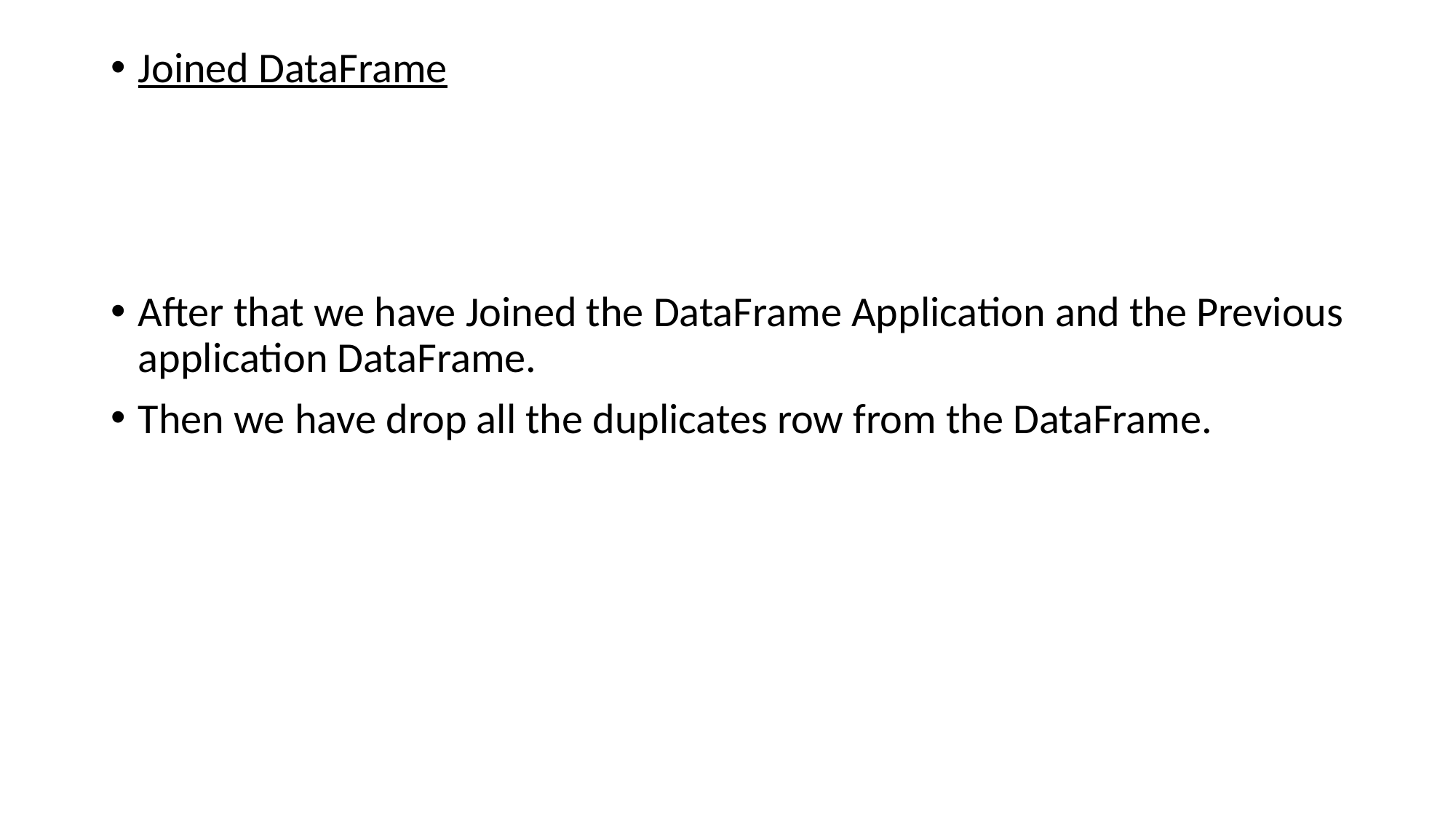

Joined DataFrame

After that we have Joined the DataFrame Application and the Previous application DataFrame.
Then we have drop all the duplicates row from the DataFrame.